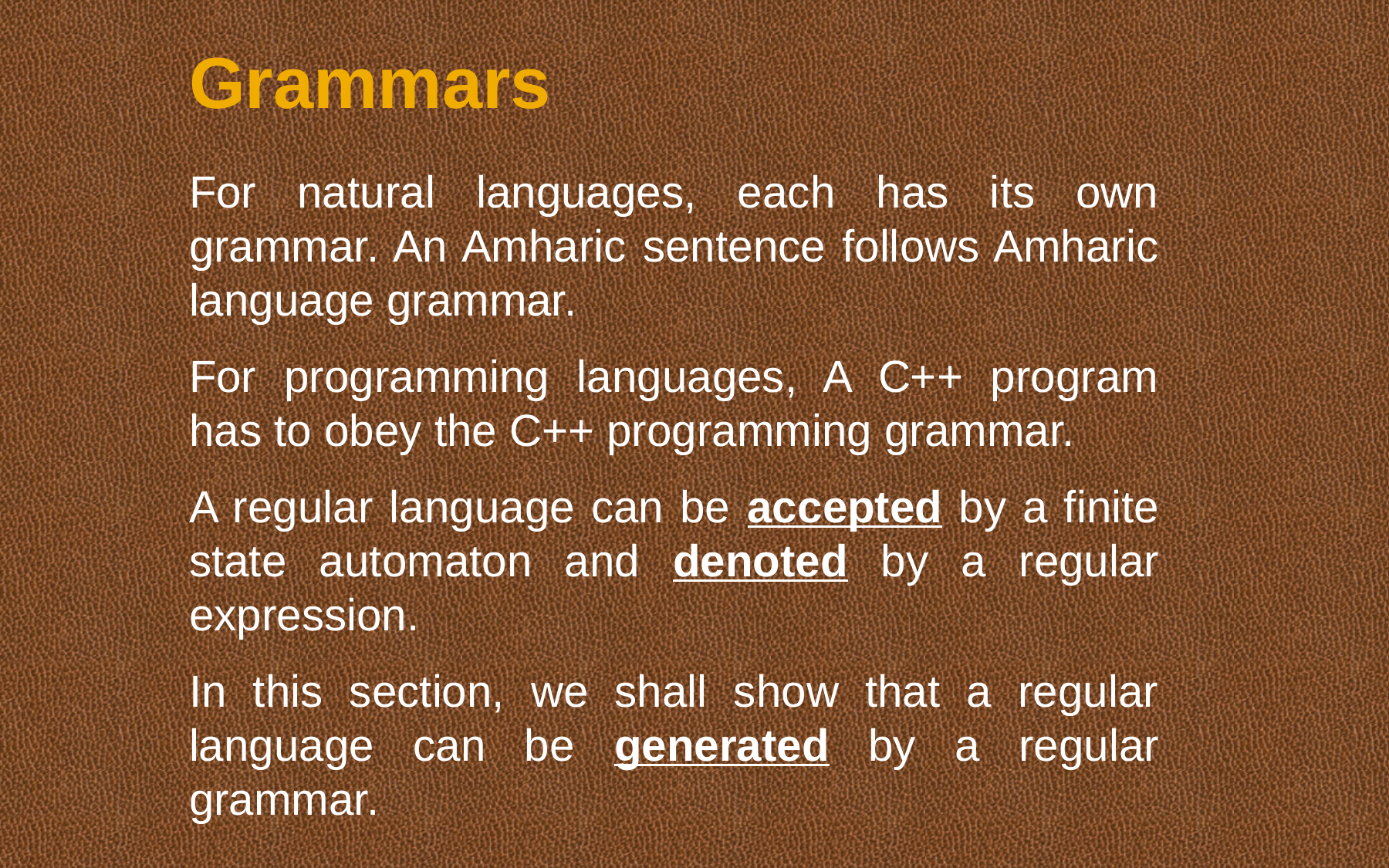

Grammars
For natural languages, each has its own grammar. An Amharic sentence follows Amharic language grammar.
For programming languages, A C++ program has to obey the C++ programming grammar.
A regular language can be accepted by a finite state automaton and denoted by a regular expression.
In this section, we shall show that a regular language can be generated by a regular grammar.
35